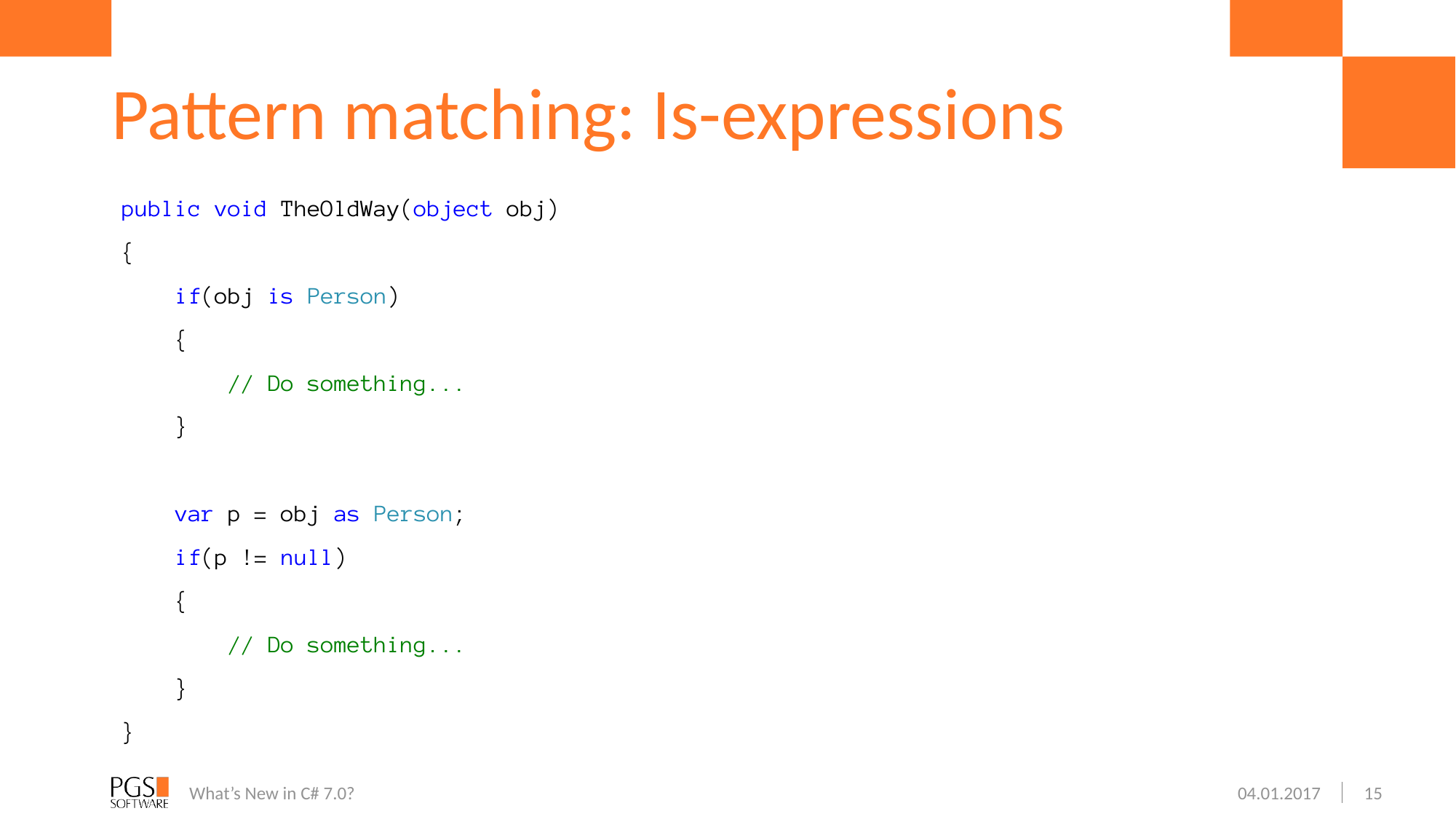

# Pattern matching: Is-expressions
public void TheOldWay(object obj)
{
    if(obj is Person)
    {
        // Do something...
    }

    var p = obj as Person;
    if(p != null)
    {
        // Do something...
    }
}
What’s New in C# 7.0?
04.01.2017
15